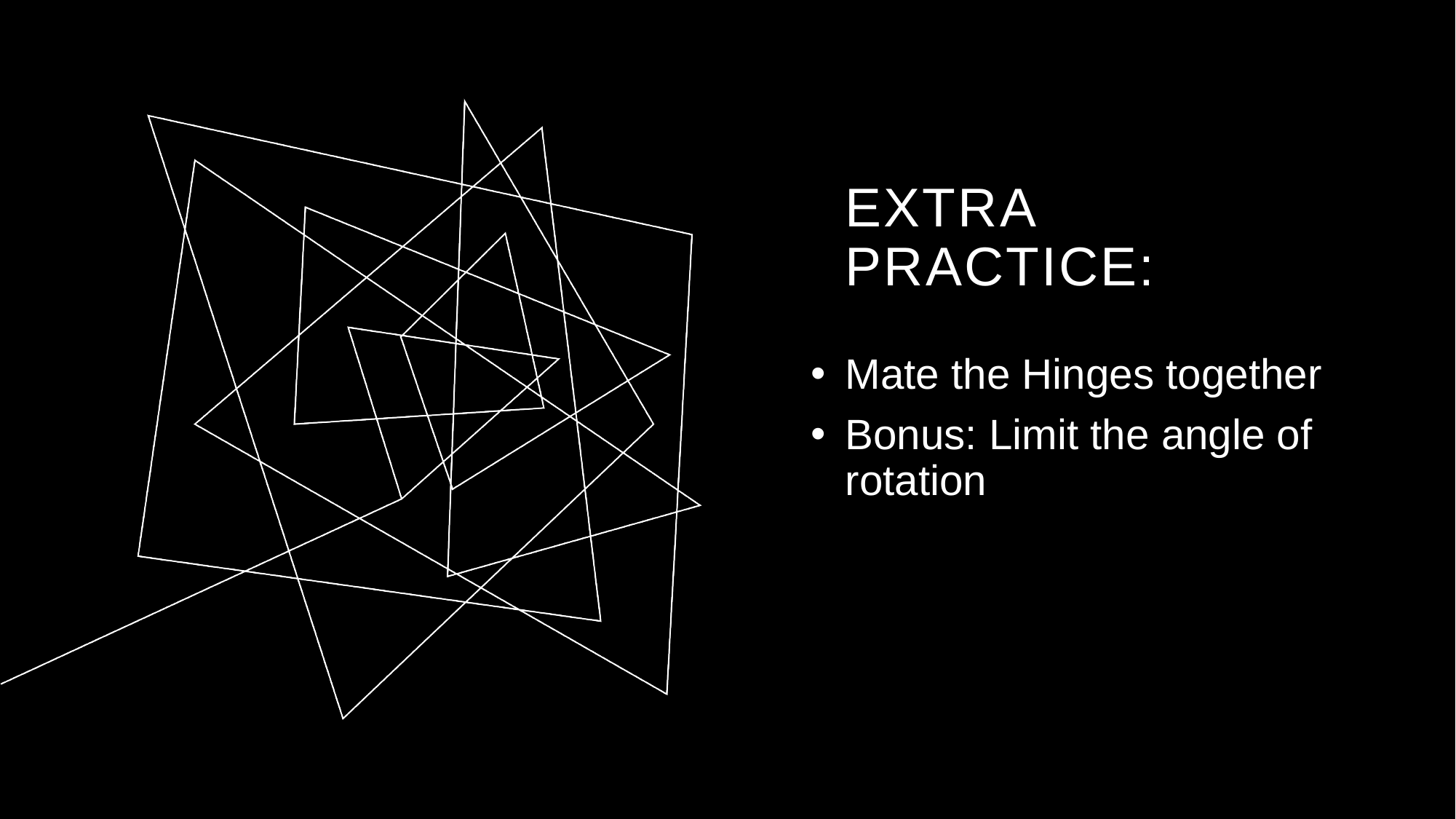

# Extra Practice:
Mate the Hinges together
Bonus: Limit the angle of rotation